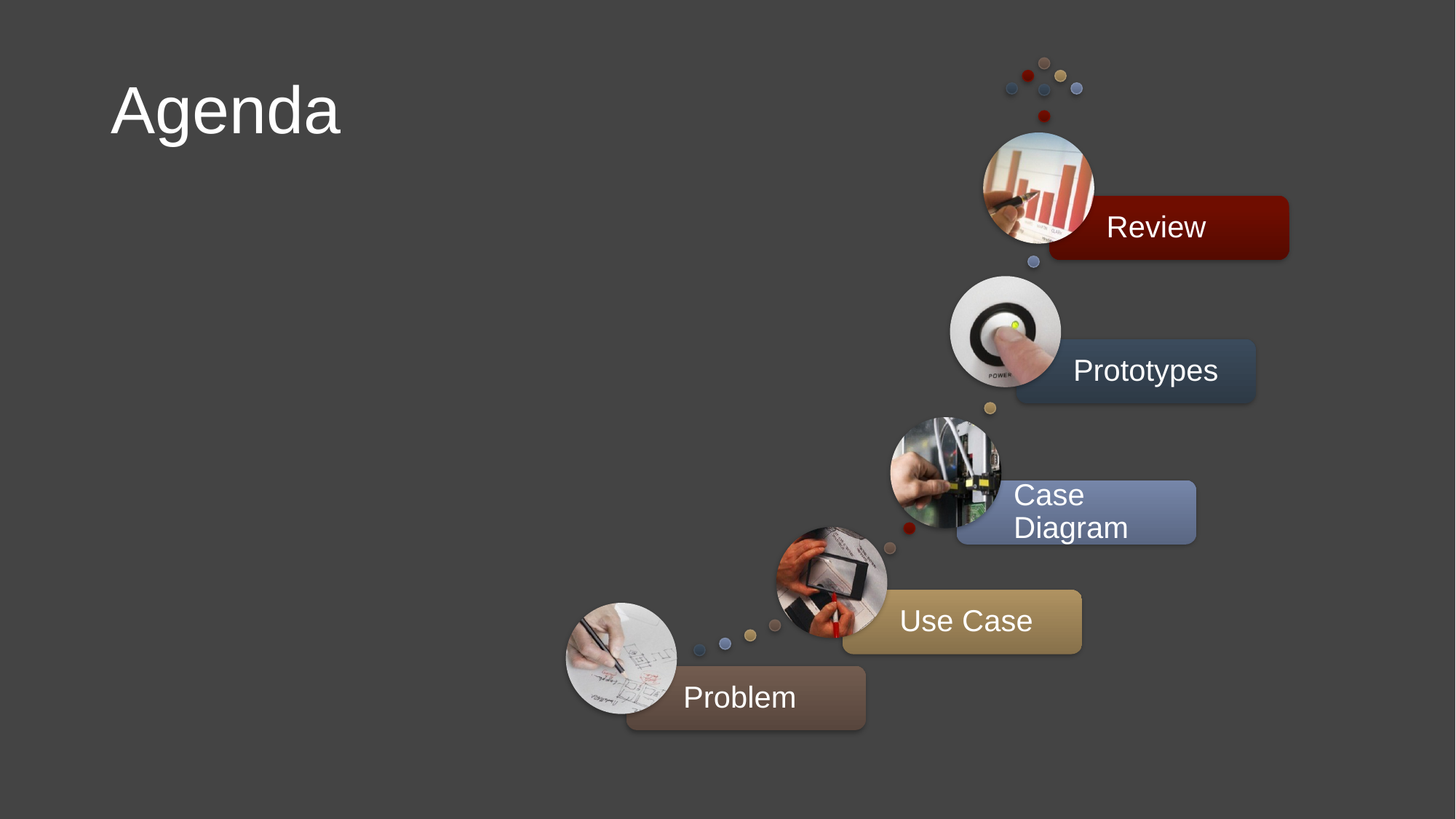

Problem
Use Case
Case Diagram
Prototypes
Review
# Agenda